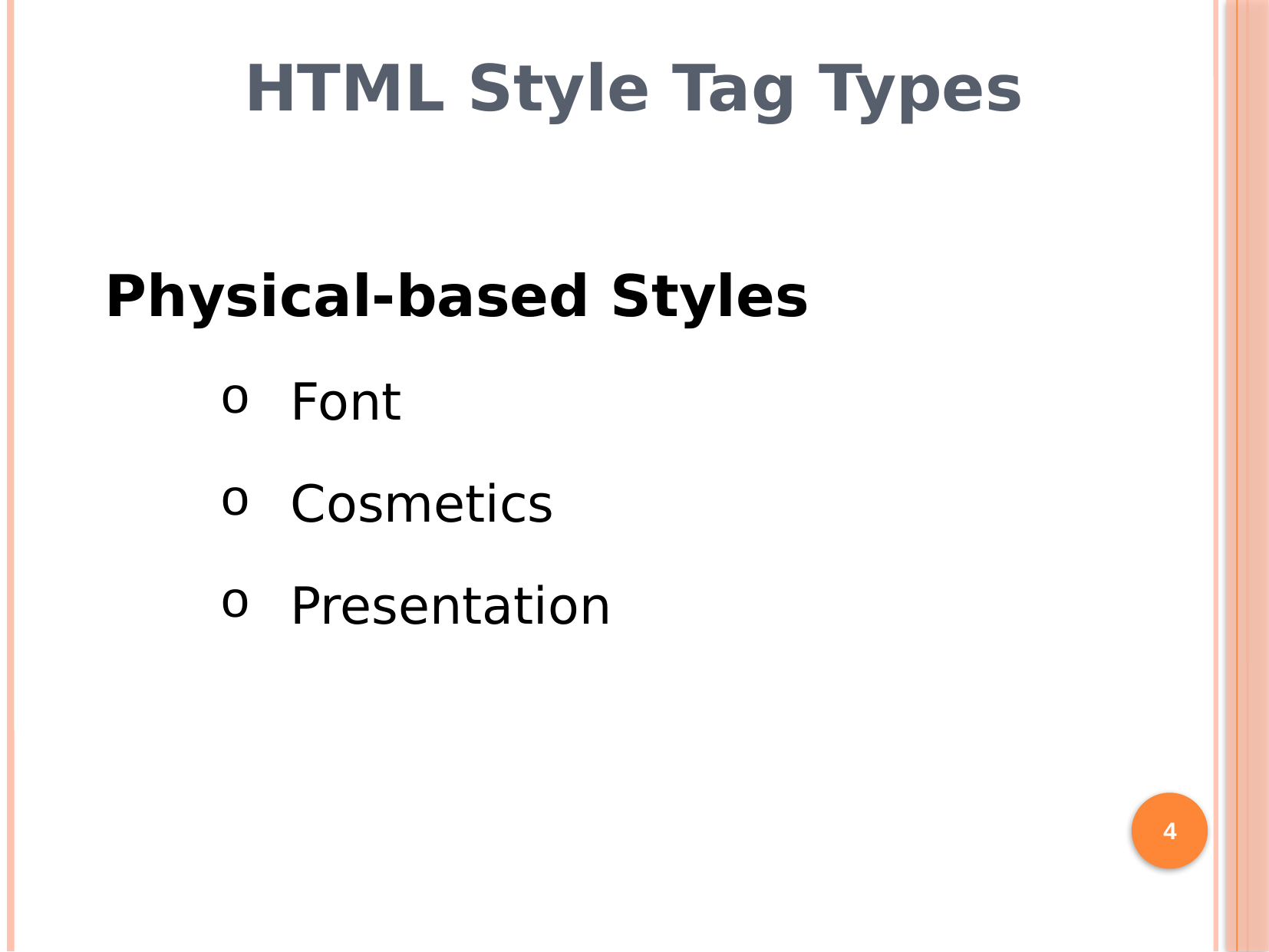

# HTML Style Tag Types
Physical-based Styles
Font
Cosmetics
Presentation
4